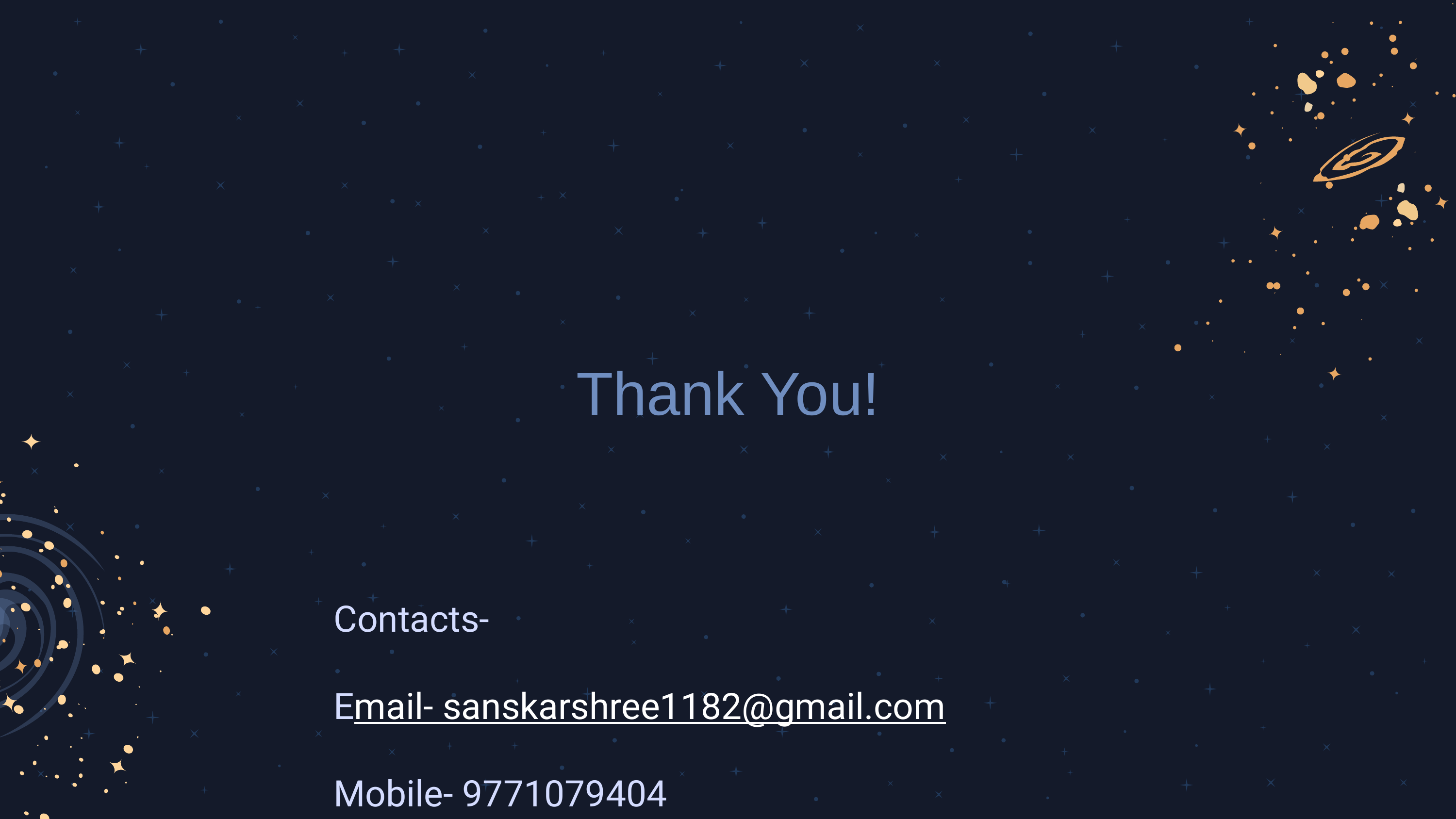

Thank You!

Contacts-

Email- sanskarshree1182@gmail.com

Mobile- 9771079404